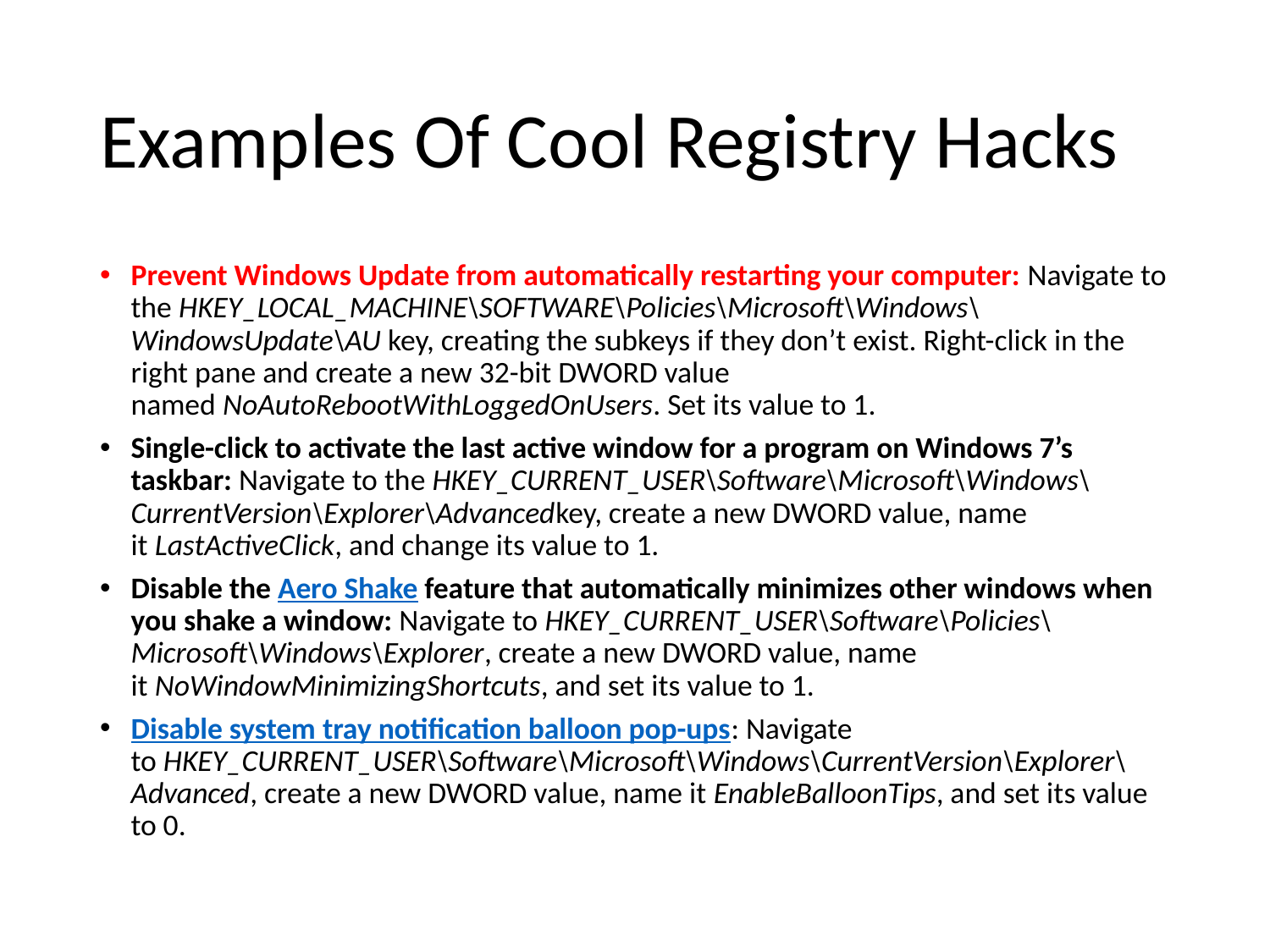

# Examples Of Cool Registry Hacks
Prevent Windows Update from automatically restarting your computer: Navigate to the HKEY_LOCAL_MACHINE\SOFTWARE\Policies\Microsoft\Windows\WindowsUpdate\AU key, creating the subkeys if they don’t exist. Right-click in the right pane and create a new 32-bit DWORD value named NoAutoRebootWithLoggedOnUsers. Set its value to 1.
Single-click to activate the last active window for a program on Windows 7’s taskbar: Navigate to the HKEY_CURRENT_USER\Software\Microsoft\Windows\CurrentVersion\Explorer\Advancedkey, create a new DWORD value, name it LastActiveClick, and change its value to 1.
Disable the Aero Shake feature that automatically minimizes other windows when you shake a window: Navigate to HKEY_CURRENT_USER\Software\Policies\Microsoft\Windows\Explorer, create a new DWORD value, name it NoWindowMinimizingShortcuts, and set its value to 1.
Disable system tray notification balloon pop-ups: Navigate to HKEY_CURRENT_USER\Software\Microsoft\Windows\CurrentVersion\Explorer\Advanced, create a new DWORD value, name it EnableBalloonTips, and set its value to 0.